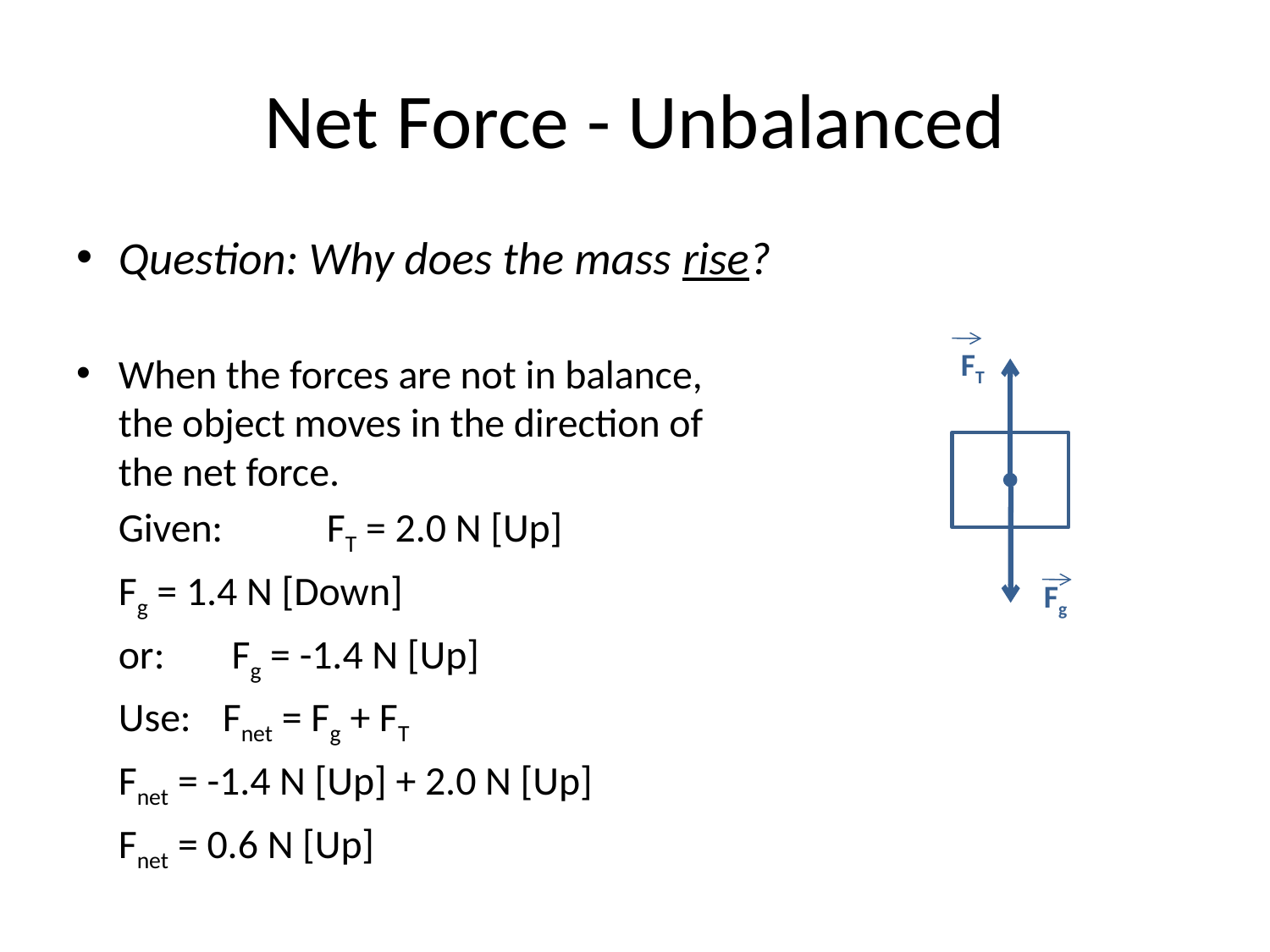

# Net Force - Unbalanced
Question: Why does the mass rise?

When the forces are not in balance,
the object moves in the direction of
the net force.
		Given:		FT = 2.0 N [Up]
				Fg = 1.4 N [Down]
		or:		 Fg = -1.4 N [Up]
		Use:		Fnet = Fg + FT
				Fnet = -1.4 N [Up] + 2.0 N [Up]
				Fnet = 0.6 N [Up]

FT

Fg